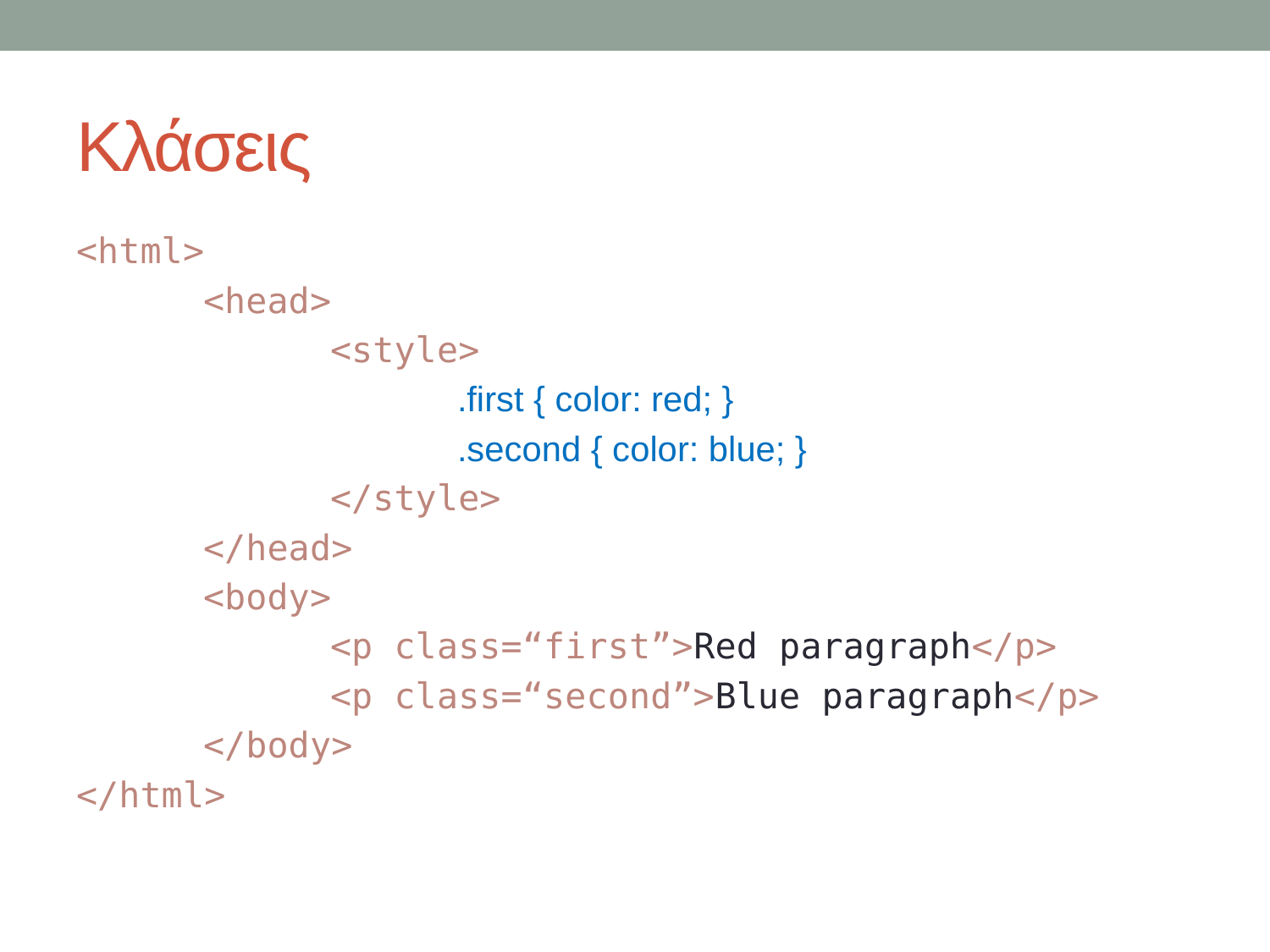

# Κλάσεις
<html>
	<head>
		<style>
			.first { color: red; }
			.second { color: blue; }
		</style>
	</head>
	<body>
		<p class=“first”>Red paragraph</p>
		<p class=“second”>Blue paragraph</p>
	</body>
</html>